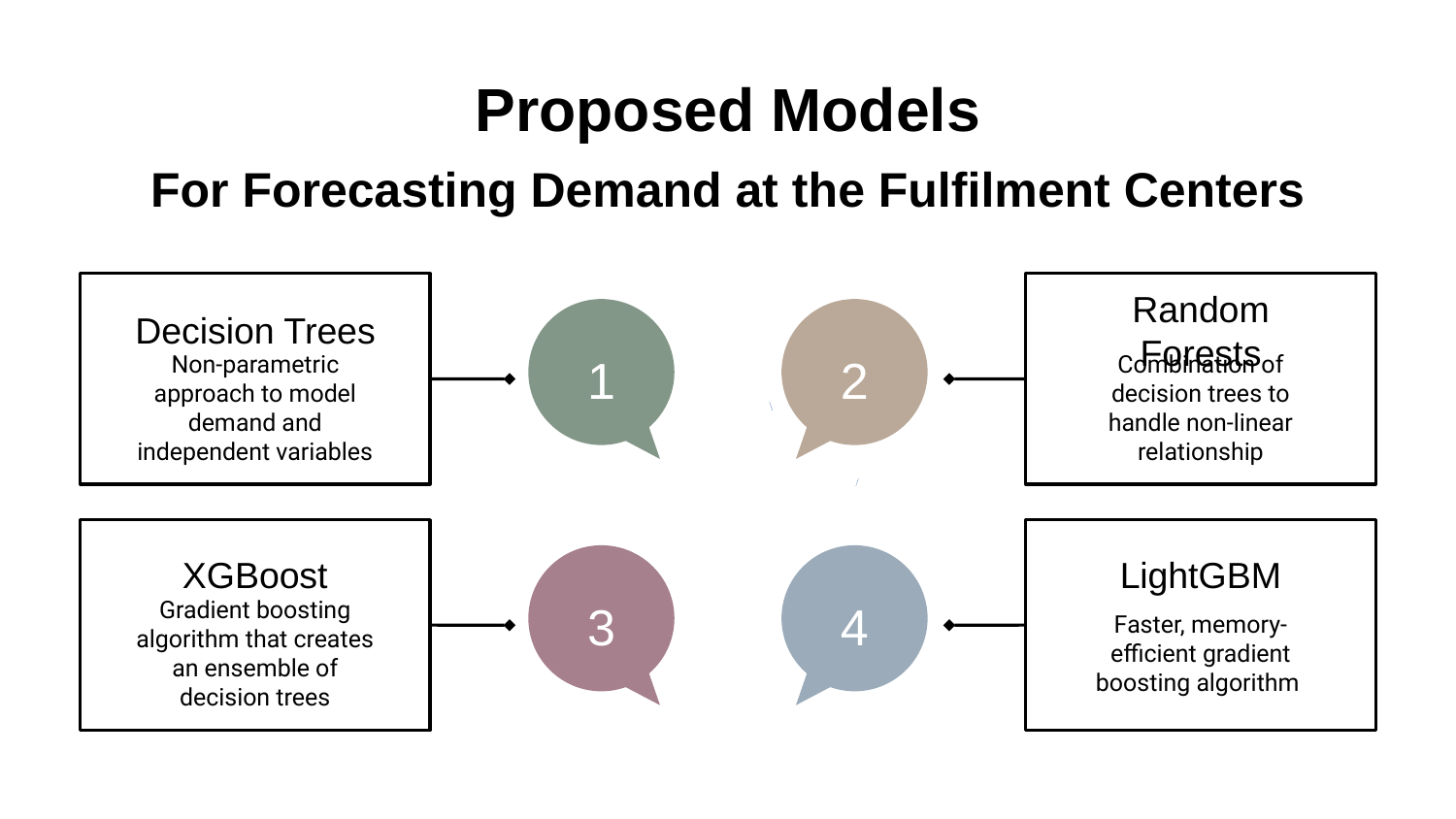

# Proposed Models
For Forecasting Demand at the Fulfilment Centers

1
2
Random Forests
Combination of decision trees to handle non-linear relationship
Decision Trees
Non-parametric approach to model demand and independent variables

3
4
XGBoost
Gradient boosting algorithm that creates an ensemble of decision trees
LightGBM
Faster, memory-efficient gradient boosting algorithm